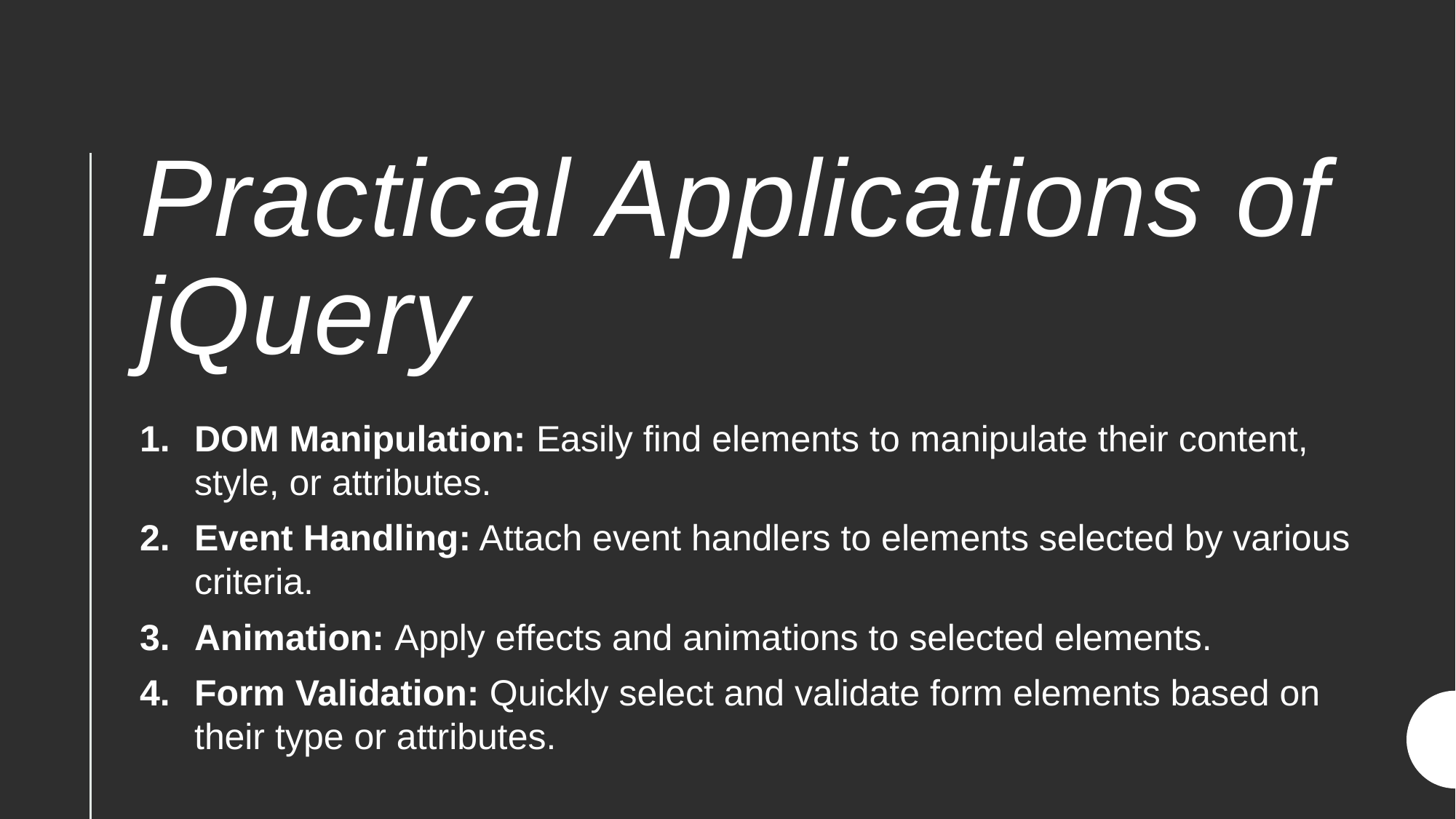

# Practical Applications of jQuery
DOM Manipulation: Easily find elements to manipulate their content, style, or attributes.
Event Handling: Attach event handlers to elements selected by various criteria.
Animation: Apply effects and animations to selected elements.
Form Validation: Quickly select and validate form elements based on their type or attributes.